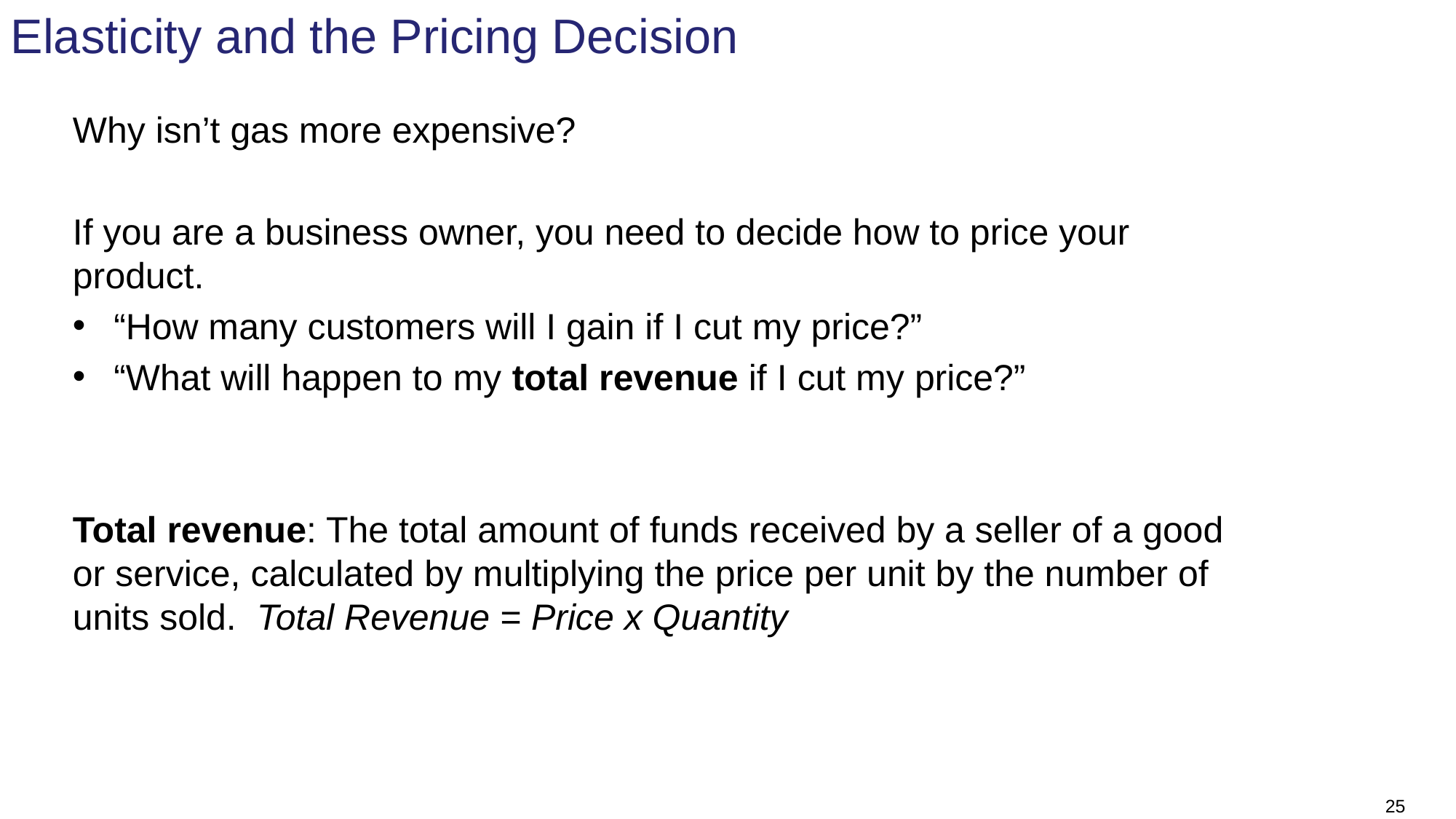

# Elasticity and the Pricing Decision
Why isn’t gas more expensive?

If you are a business owner, you need to decide how to price your product.
“How many customers will I gain if I cut my price?”
“What will happen to my total revenue if I cut my price?”

Total revenue: The total amount of funds received by a seller of a good or service, calculated by multiplying the price per unit by the number of units sold.  Total Revenue = Price x Quantity